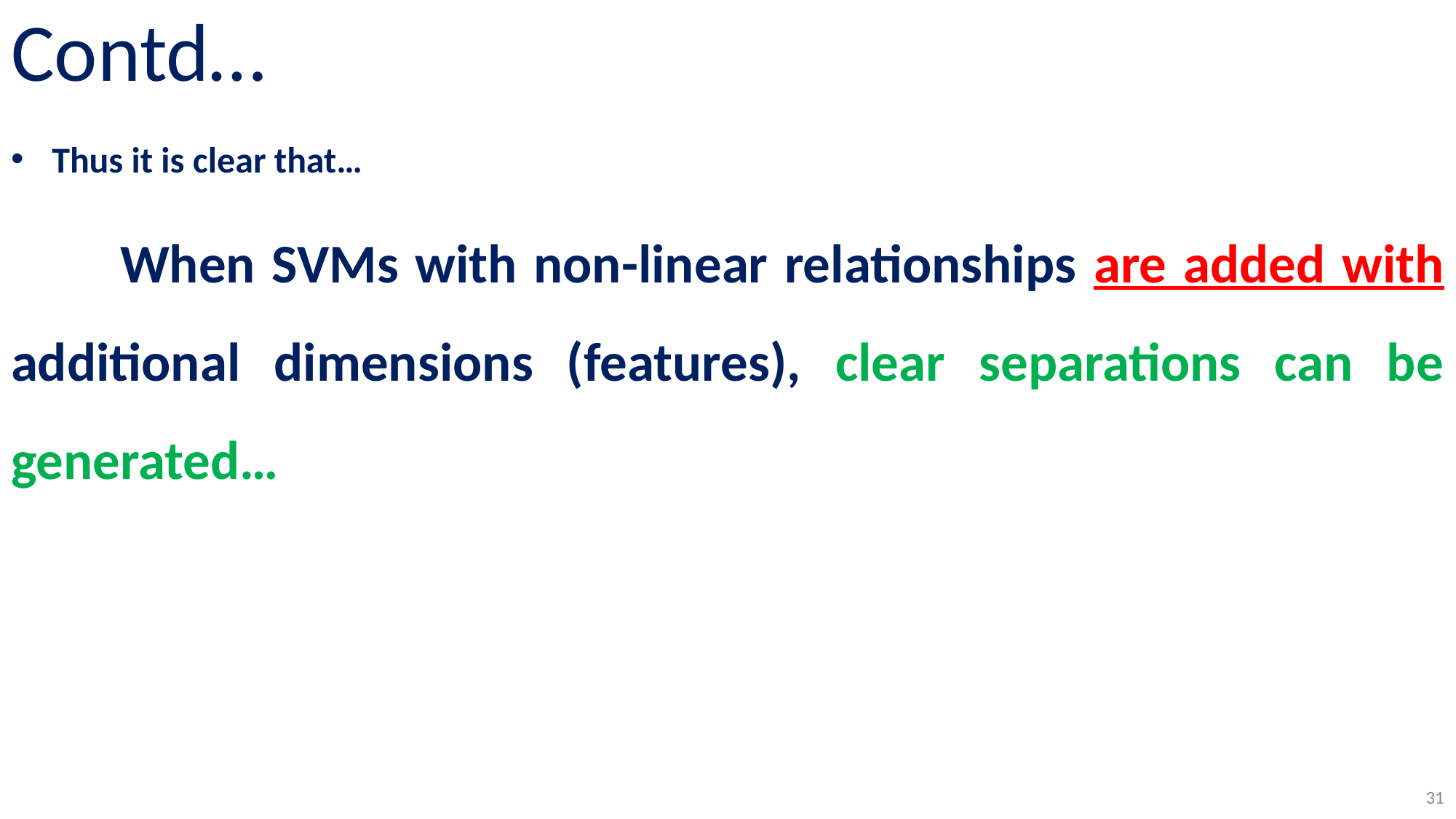

# Contd…
Thus it is clear that…
	When SVMs with non-linear relationships are added with additional dimensions (features), clear separations can be generated…
31